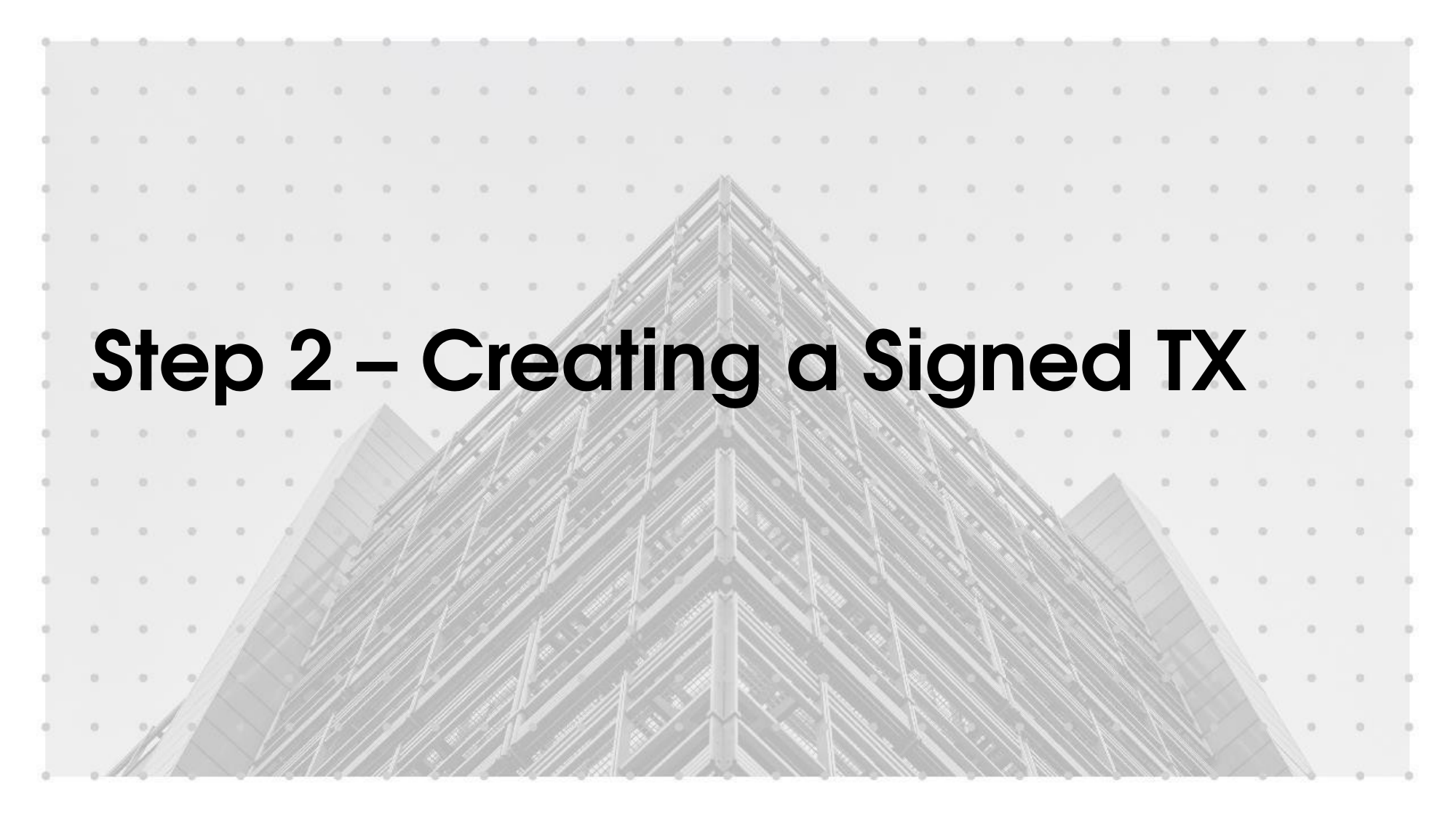

# Step 2 – Creating a Signed TX